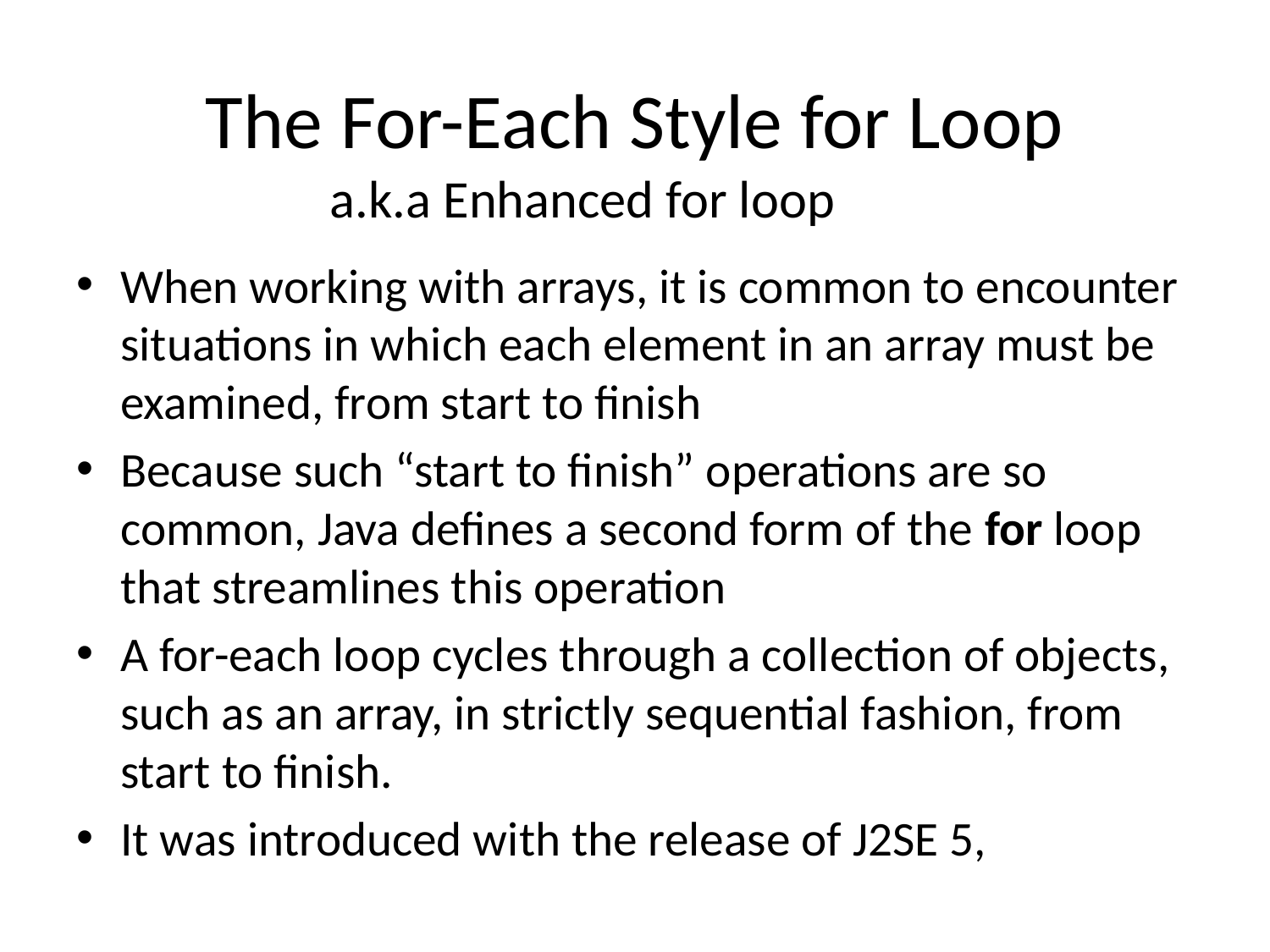

# The For-Each Style for Loop
a.k.a Enhanced for loop
When working with arrays, it is common to encounter situations in which each element in an array must be examined, from start to finish
Because such “start to finish” operations are so common, Java defines a second form of the for loop that streamlines this operation
A for-each loop cycles through a collection of objects, such as an array, in strictly sequential fashion, from start to finish.
It was introduced with the release of J2SE 5,